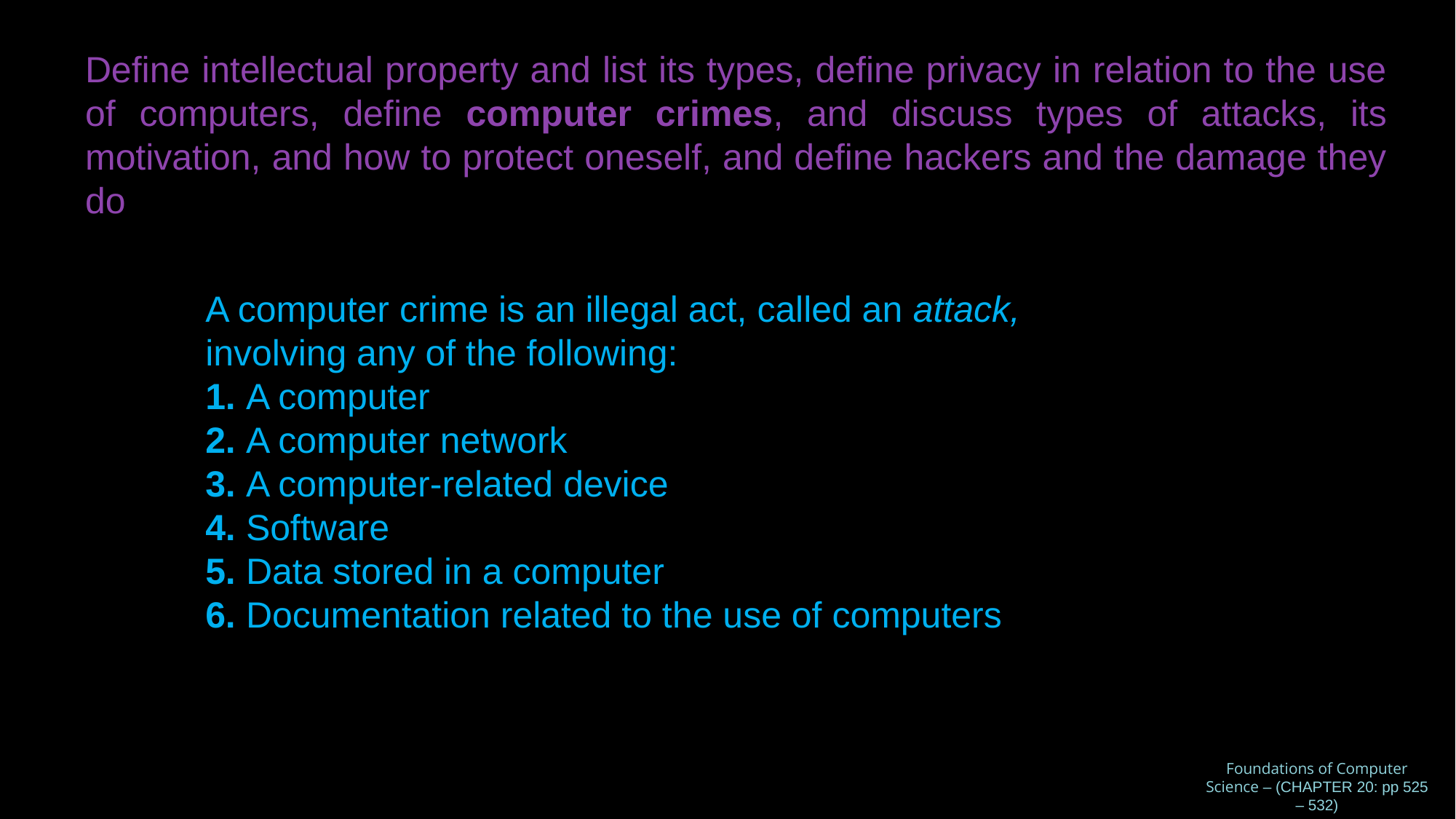

Define intellectual property and list its types, define privacy in relation to the use of computers, define computer crimes, and discuss types of attacks, its motivation, and how to protect oneself, and define hackers and the damage they do
A computer crime is an illegal act, called an attack, involving any of the following:
1. A computer
2. A computer network
3. A computer-related device
4. Software
5. Data stored in a computer
6. Documentation related to the use of computers
Foundations of Computer Science – (CHAPTER 20: pp 525 – 532)